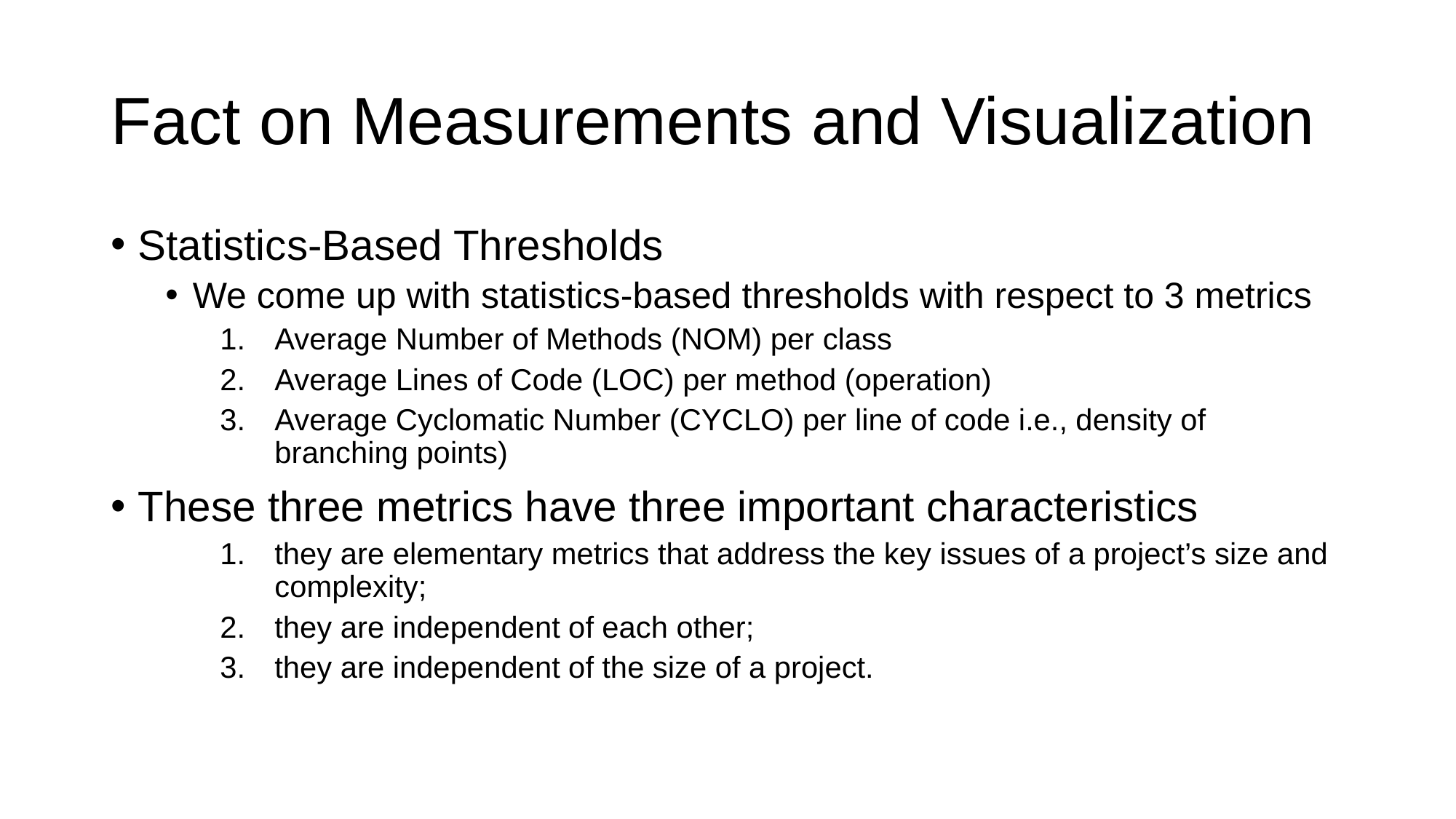

# Fact on Measurements and Visualization
Statistics-Based Thresholds
We come up with statistics-based thresholds with respect to 3 metrics
Average Number of Methods (NOM) per class
Average Lines of Code (LOC) per method (operation)
Average Cyclomatic Number (CYCLO) per line of code i.e., density of branching points)
These three metrics have three important characteristics
they are elementary metrics that address the key issues of a project’s size and complexity;
they are independent of each other;
they are independent of the size of a project.